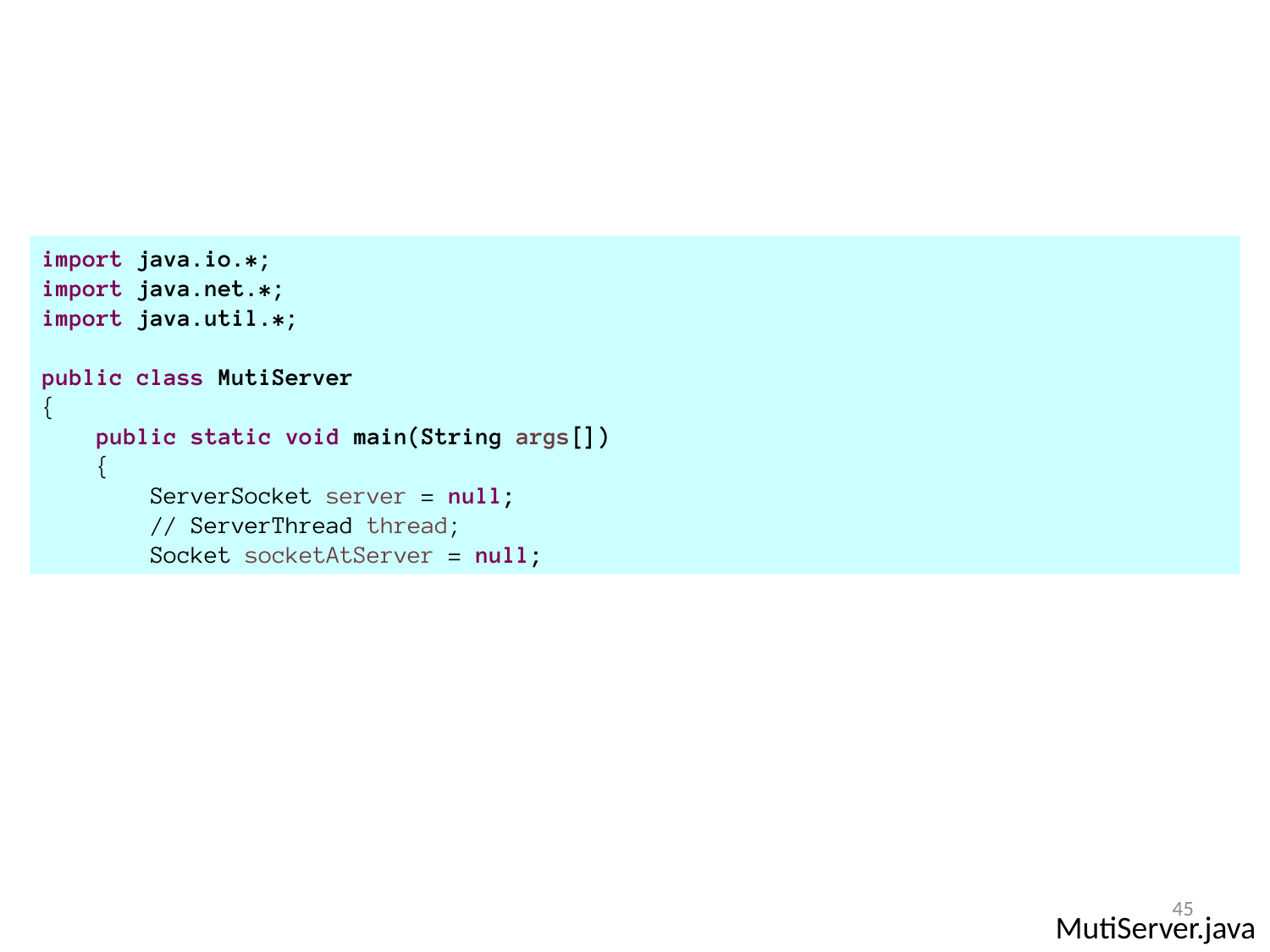

import java.io.*;
import java.net.*;
import java.util.*;

public class MutiServer
{
    public static void main(String args[])
    {
        ServerSocket server = null;
        // ServerThread thread;
        Socket socketAtServer = null;
45
MutiServer.java